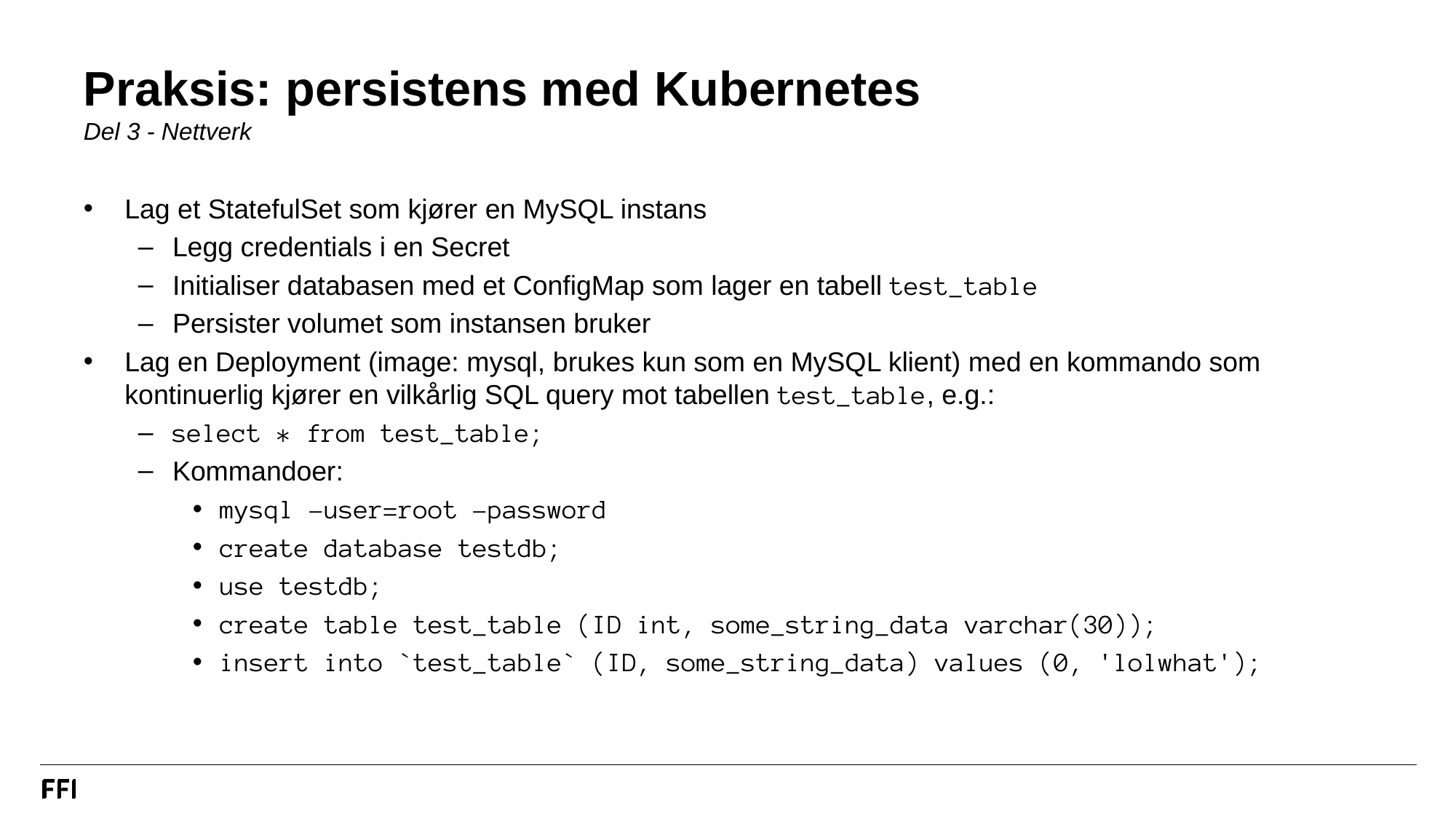

# Praksis: persistens med Kubernetes Del 3 - Nettverk
Lag et StatefulSet som kjører en MySQL instans
Legg credentials i en Secret
Initialiser databasen med et ConfigMap som lager en tabell test_table
Persister volumet som instansen bruker
Lag en Deployment (image: mysql, brukes kun som en MySQL klient) med en kommando som kontinuerlig kjører en vilkårlig SQL query mot tabellen test_table, e.g.:
select * from test_table;
Kommandoer:
mysql –user=root –password
create database testdb;
use testdb;
create table test_table (ID int, some_string_data varchar(30));
insert into `test_table` (ID, some_string_data) values (0, 'lolwhat');